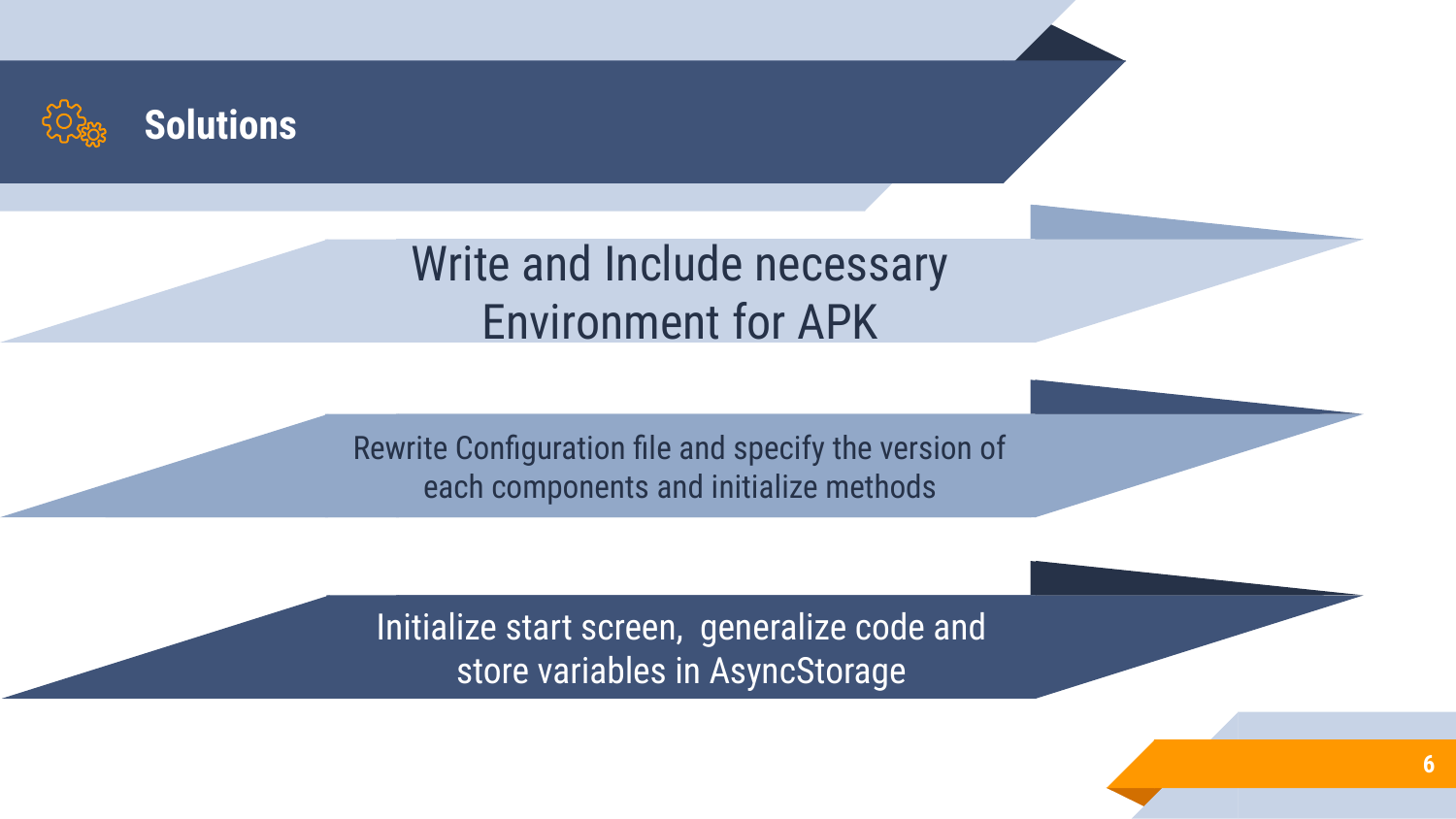

# Solutions

Ideal Environment for App

Write and Include necessary Environment for APK

Rewrite Configuration file and specify the version of each components and initialize methods

Different Configuration File

Initialize start screen,  generalize code and store variables in AsyncStorage

Hardcoded

6